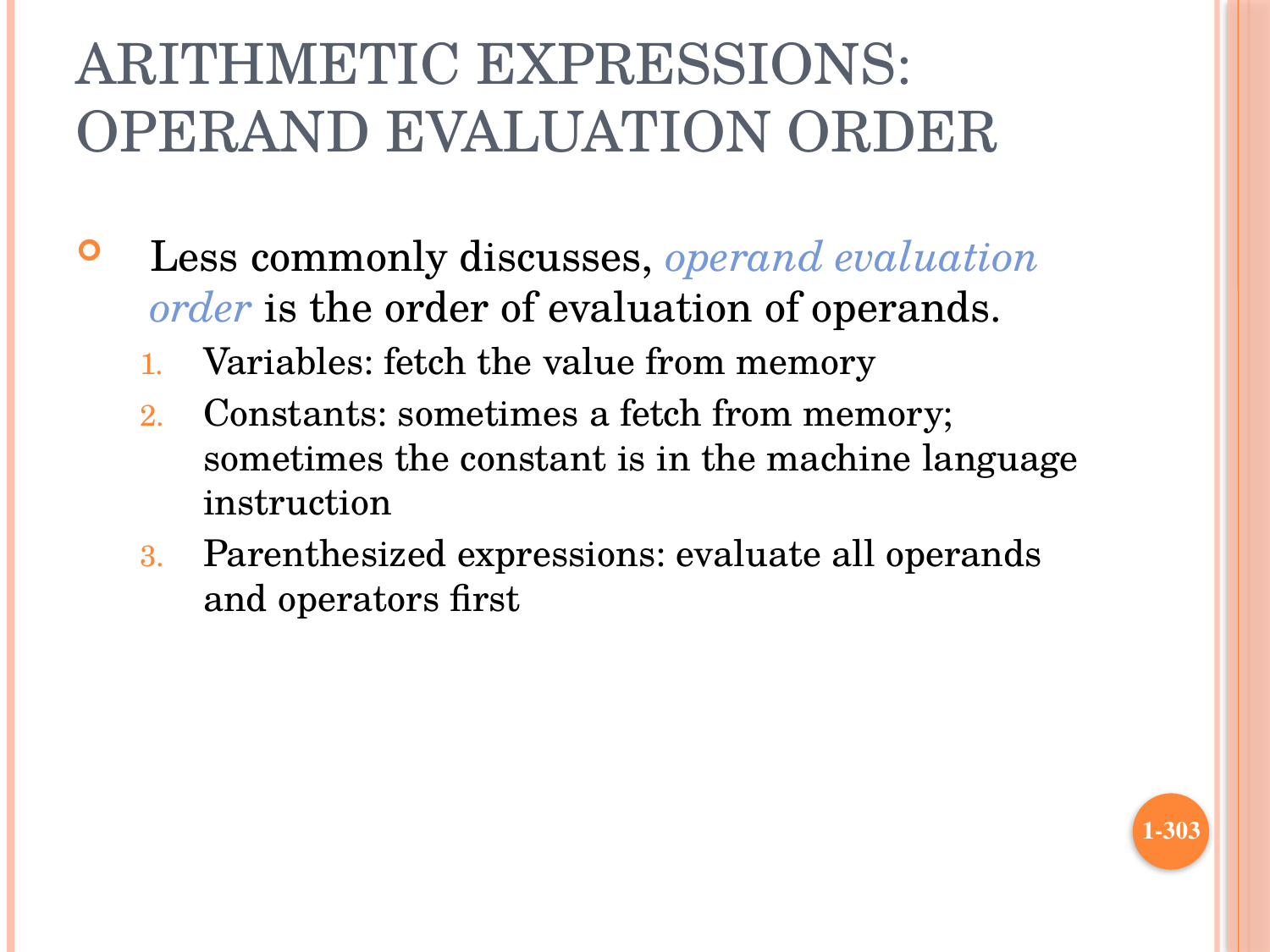

# Arithmetic Expressions: Operand Evaluation Order
Less commonly discusses, operand evaluation order is the order of evaluation of operands.
Variables: fetch the value from memory
Constants: sometimes a fetch from memory; sometimes the constant is in the machine language instruction
Parenthesized expressions: evaluate all operands and operators first
1-303